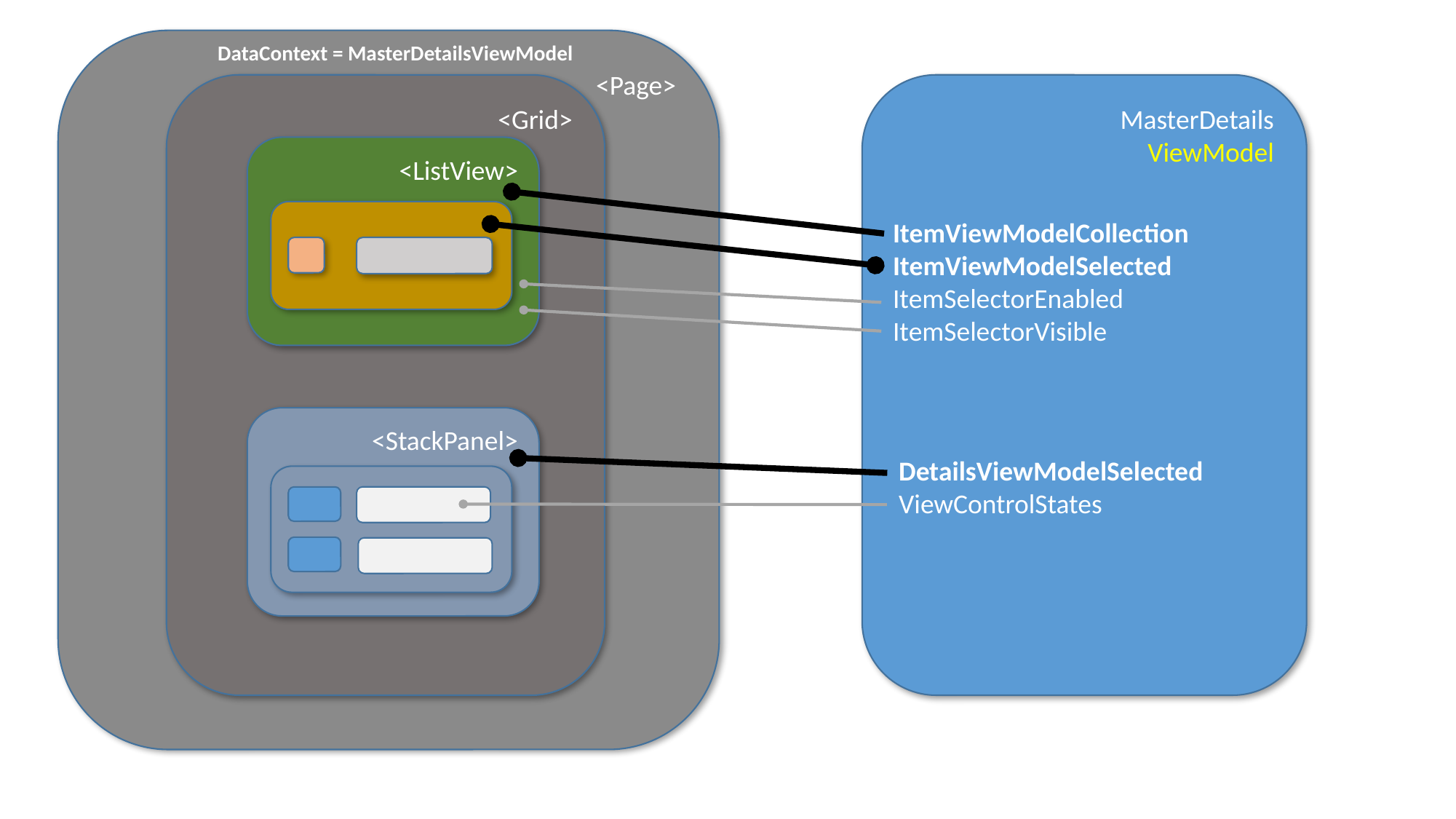

<Page>
 DataContext = MasterDetailsViewModel
<Grid>
MasterDetails
ViewModel
<ListView>

ItemViewModelCollection
ItemViewModelSelected
ItemSelectorEnabled
ItemSelectorVisible

<StackPanel>
DetailsViewModelSelected
ViewControlStates